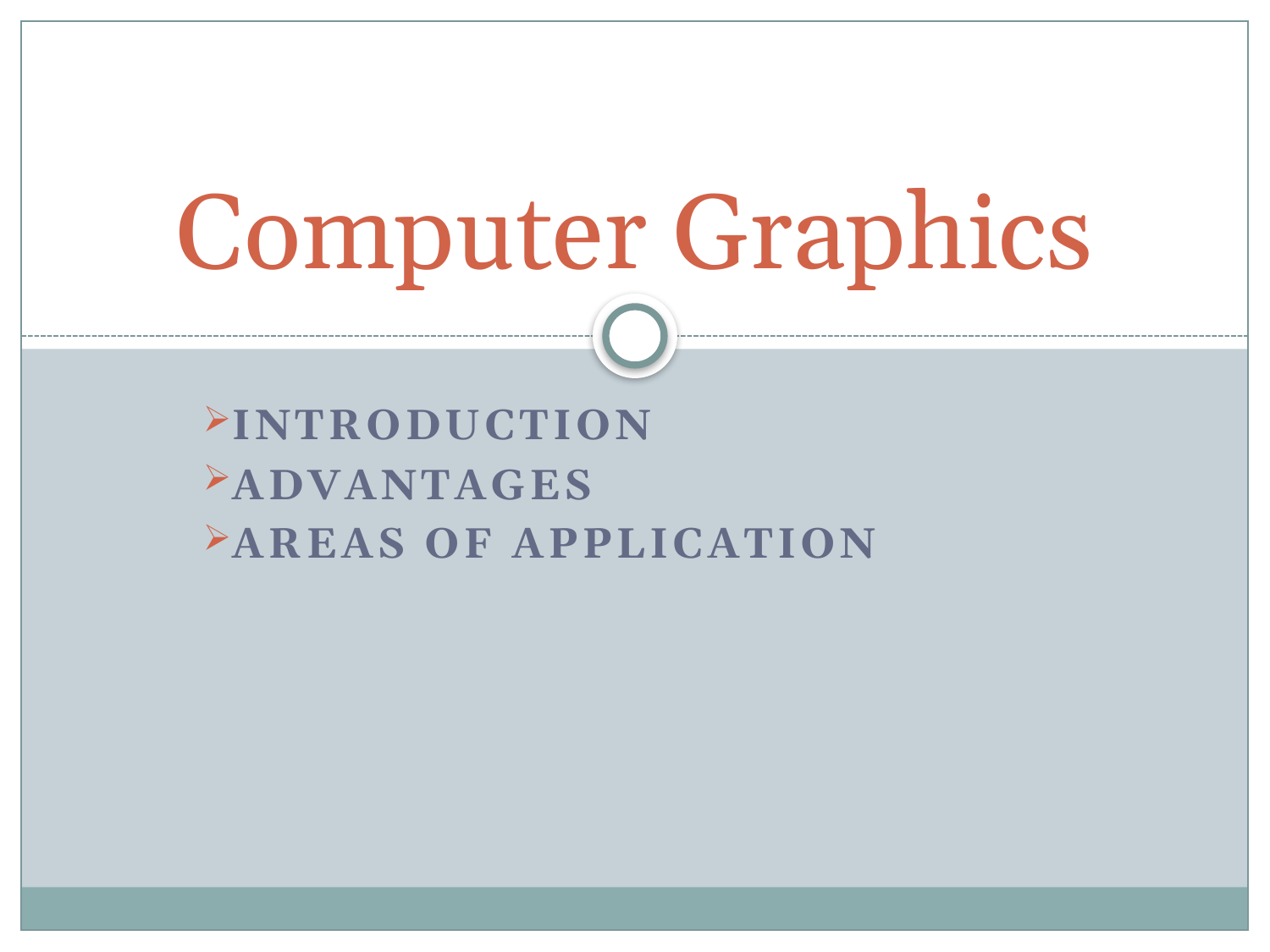

# Computer Graphics
Introduction
Advantages
Areas of Application